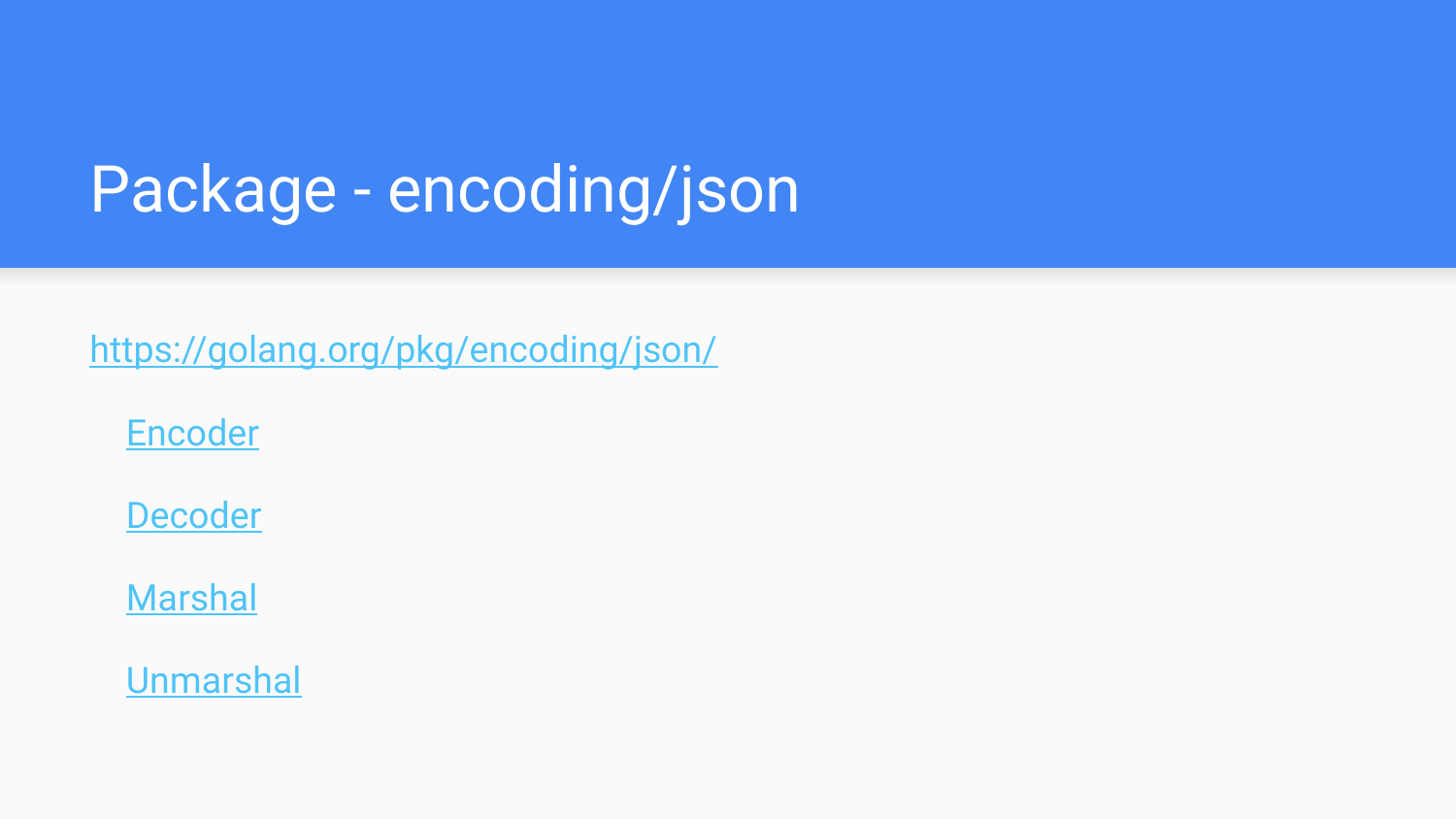

# Package - encoding/json
https://golang.org/pkg/encoding/json/
Encoder
Decoder
Marshal
Unmarshal